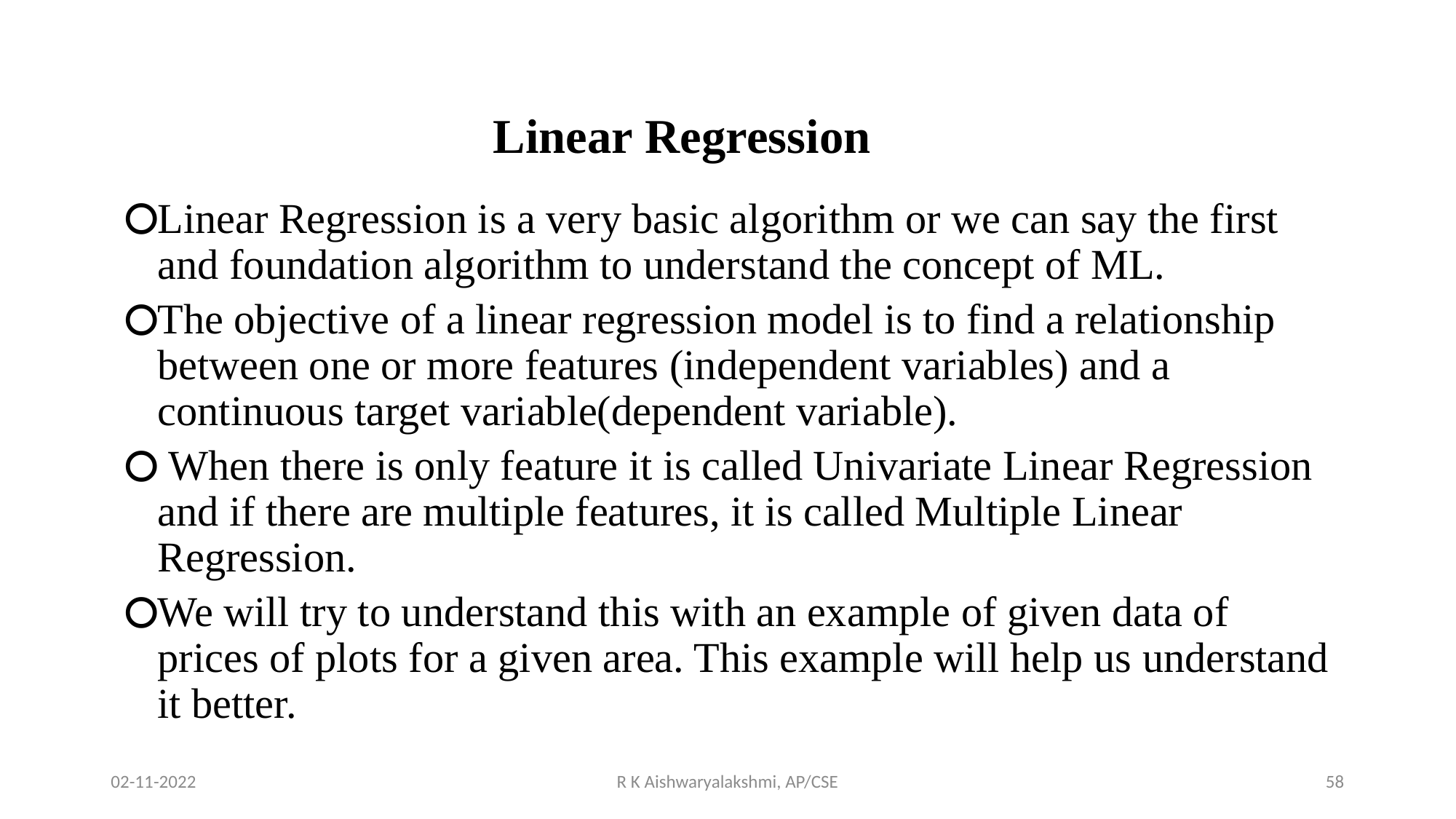

# Linear Regression
Linear Regression is a very basic algorithm or we can say the first and foundation algorithm to understand the concept of ML.
The objective of a linear regression model is to find a relationship between one or more features (independent variables) and a continuous target variable(dependent variable).
 When there is only feature it is called Univariate Linear Regression and if there are multiple features, it is called Multiple Linear Regression.
We will try to understand this with an example of given data of prices of plots for a given area. This example will help us understand it better.
02-11-2022
R K Aishwaryalakshmi, AP/CSE
58